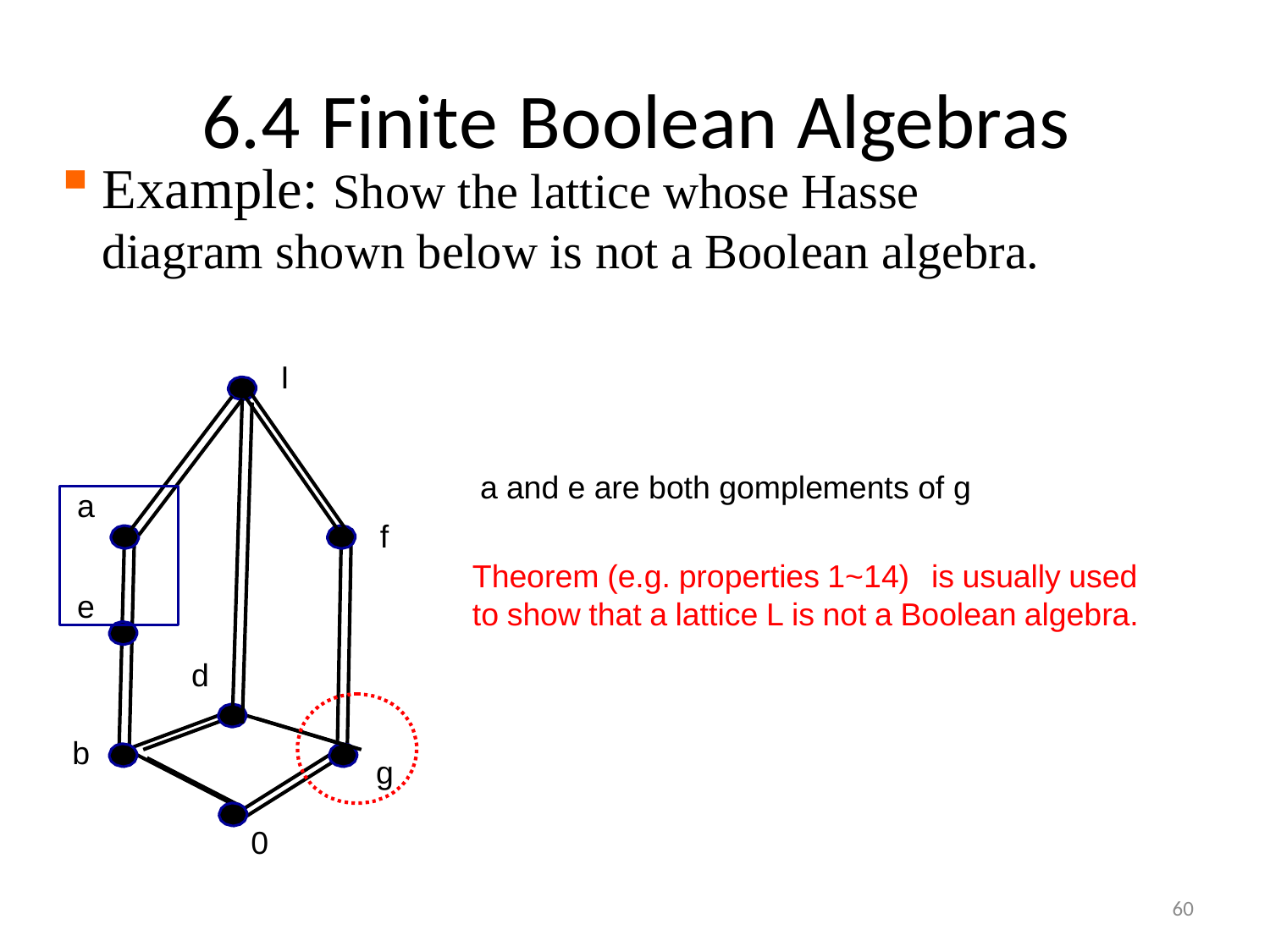

# 6.4 Finite Boolean Algebras
Example: Show the lattice whose Hasse diagram shown below is not a Boolean algebra.
I

a and e are both gomplements of g
a

e
f

Theorem (e.g. properties 1~14)	is usually used to show that a lattice L is not a Boolean algebra.

d

b

g

0

60